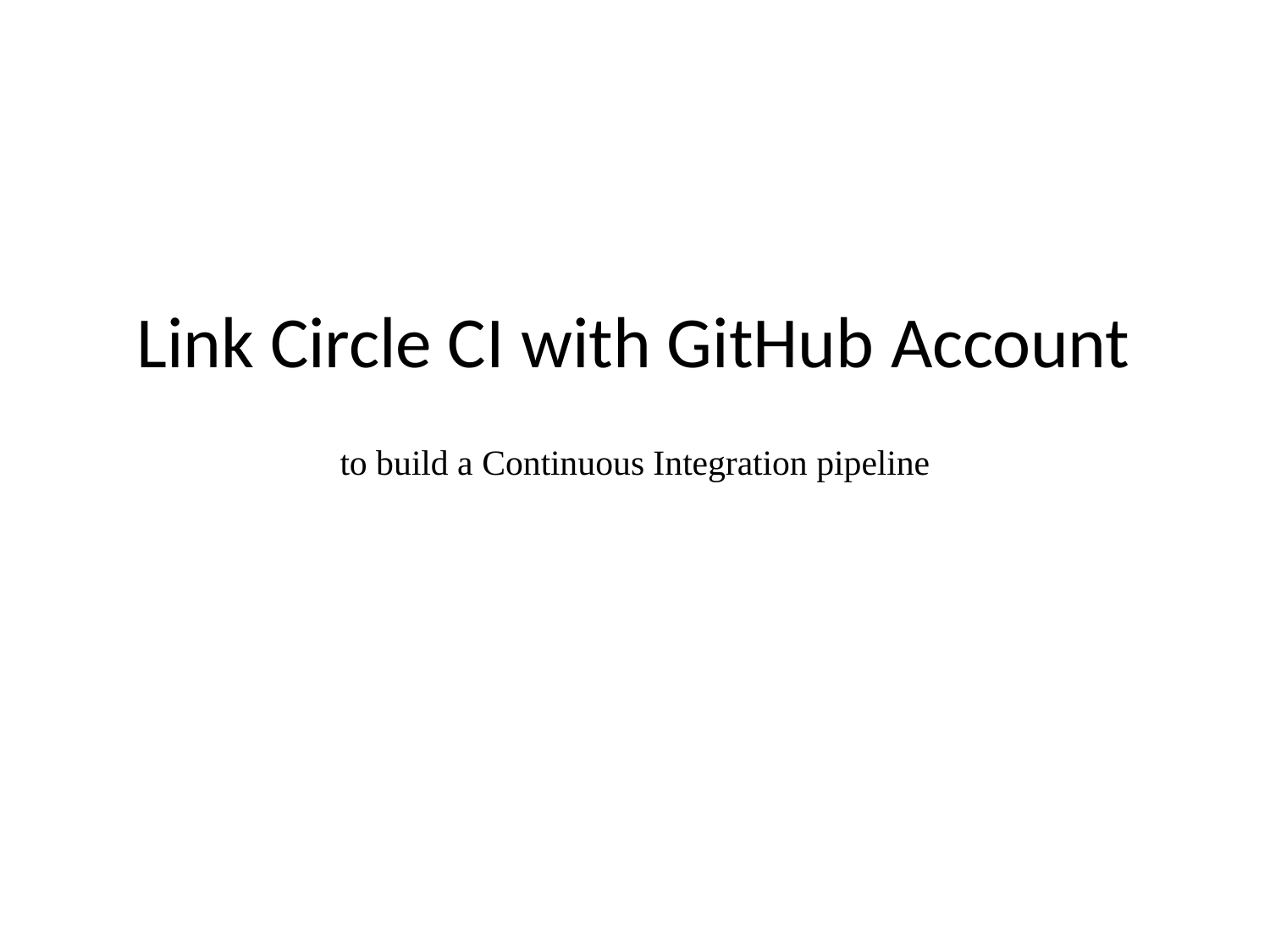

Link Circle CI with GitHub Account
to build a Continuous Integration pipeline